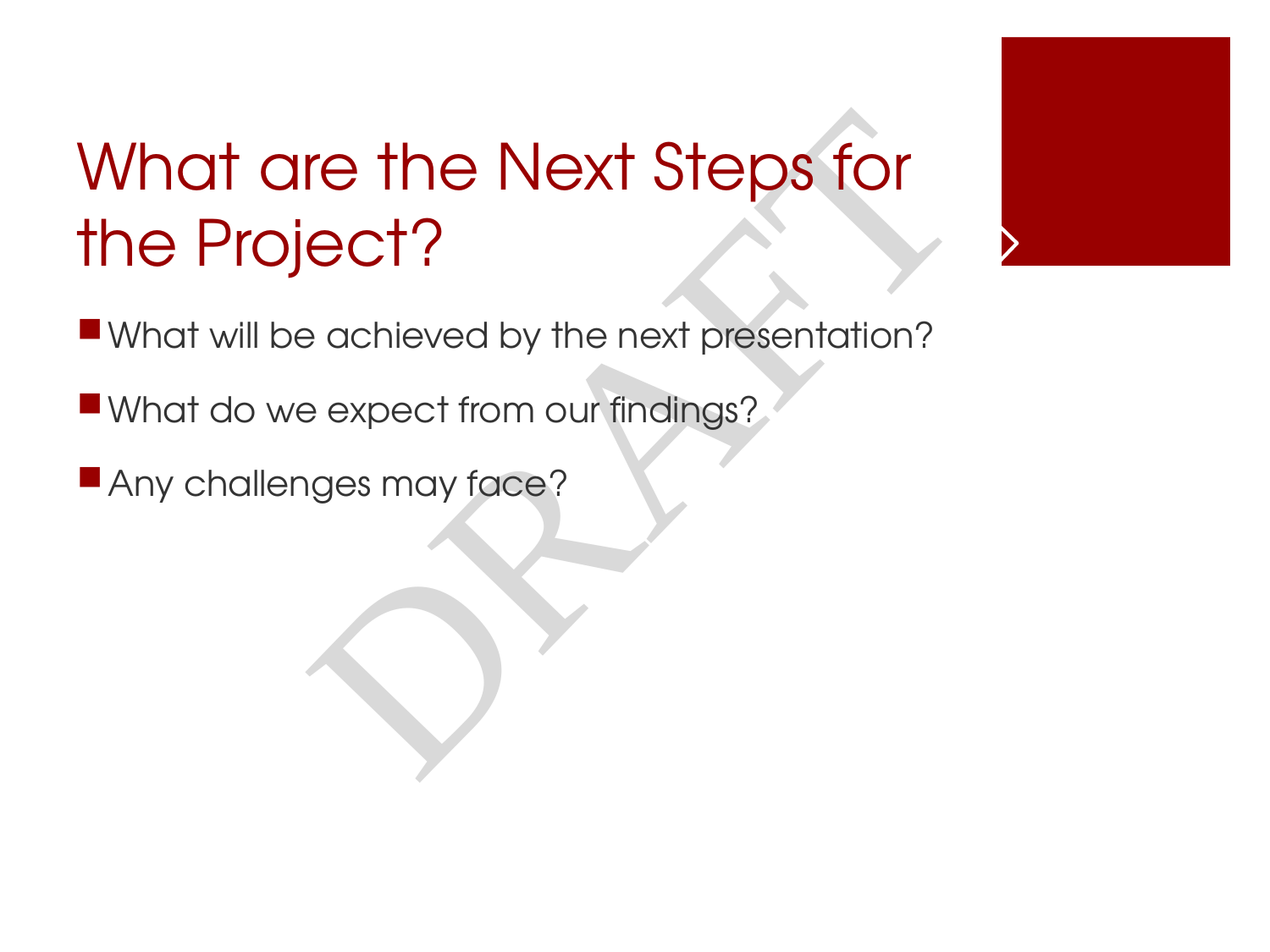

# What are the Next Steps for the Project?
DRAFT
What will be achieved by the next presentation?
What do we expect from our findings?
Any challenges may face?